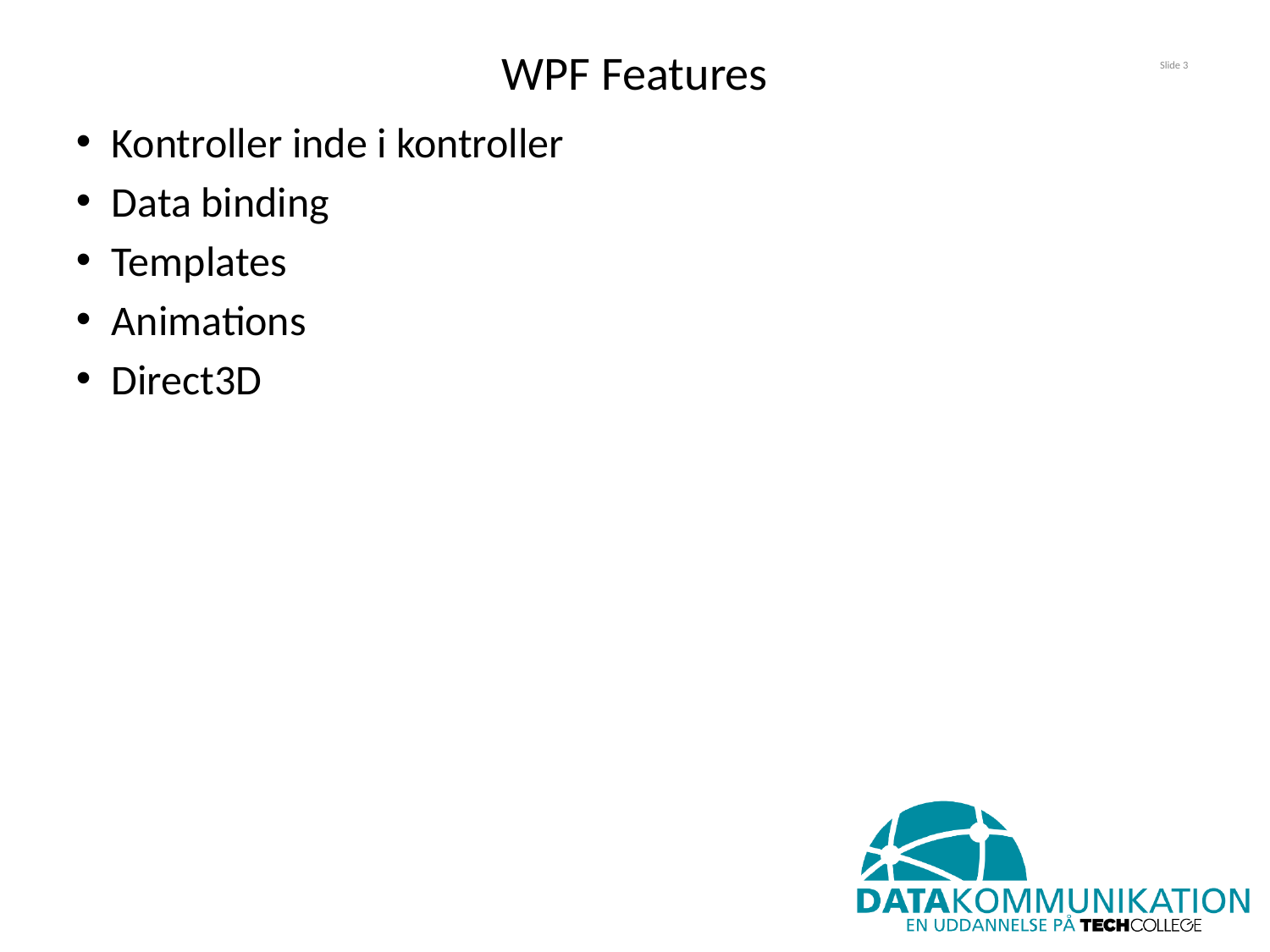

# WPF Features
Slide 3
Kontroller inde i kontroller
Data binding
Templates
Animations
Direct3D